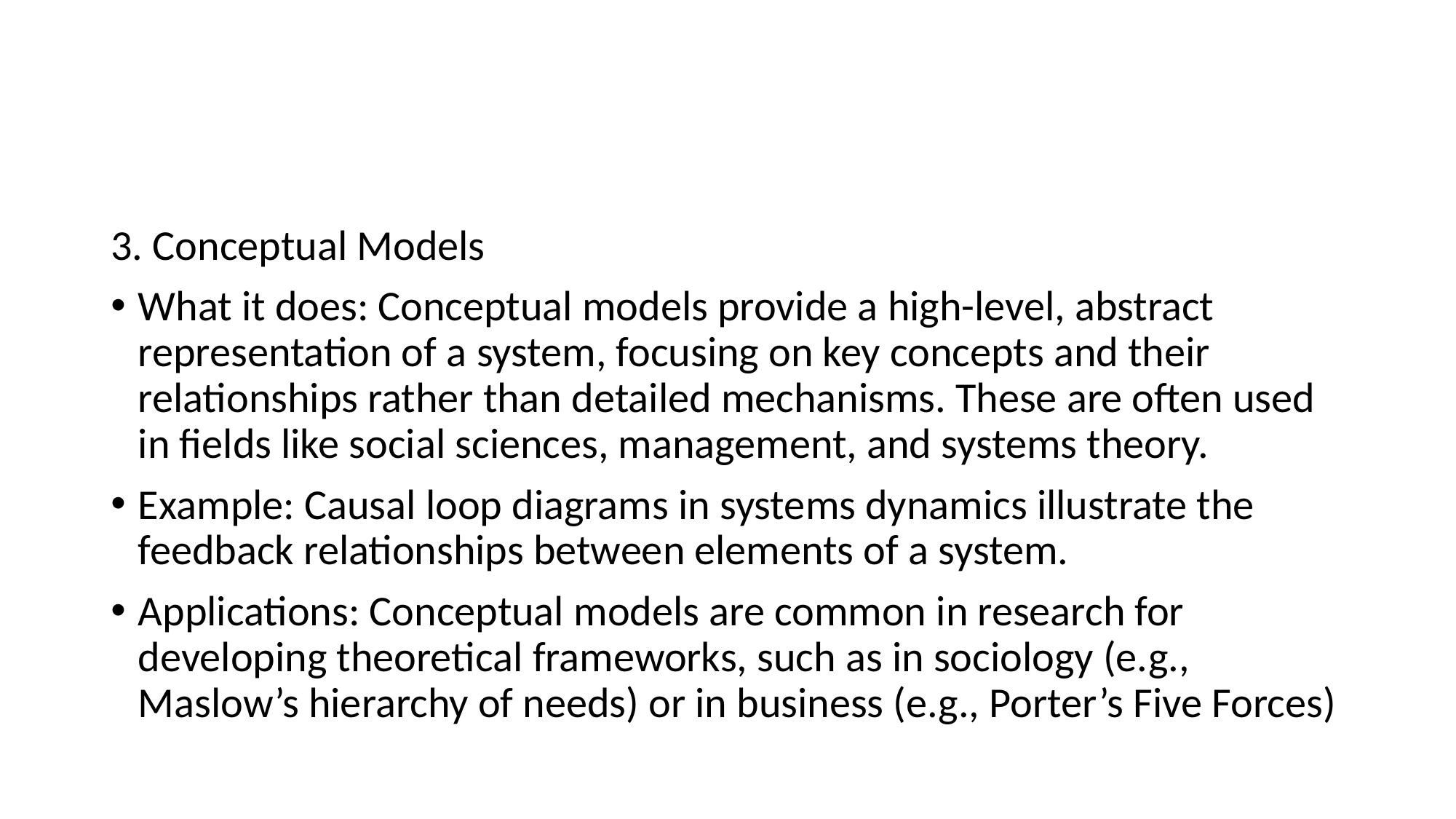

#
3. Conceptual Models
What it does: Conceptual models provide a high-level, abstract representation of a system, focusing on key concepts and their relationships rather than detailed mechanisms. These are often used in fields like social sciences, management, and systems theory.
Example: Causal loop diagrams in systems dynamics illustrate the feedback relationships between elements of a system.
Applications: Conceptual models are common in research for developing theoretical frameworks, such as in sociology (e.g., Maslow’s hierarchy of needs) or in business (e.g., Porter’s Five Forces)